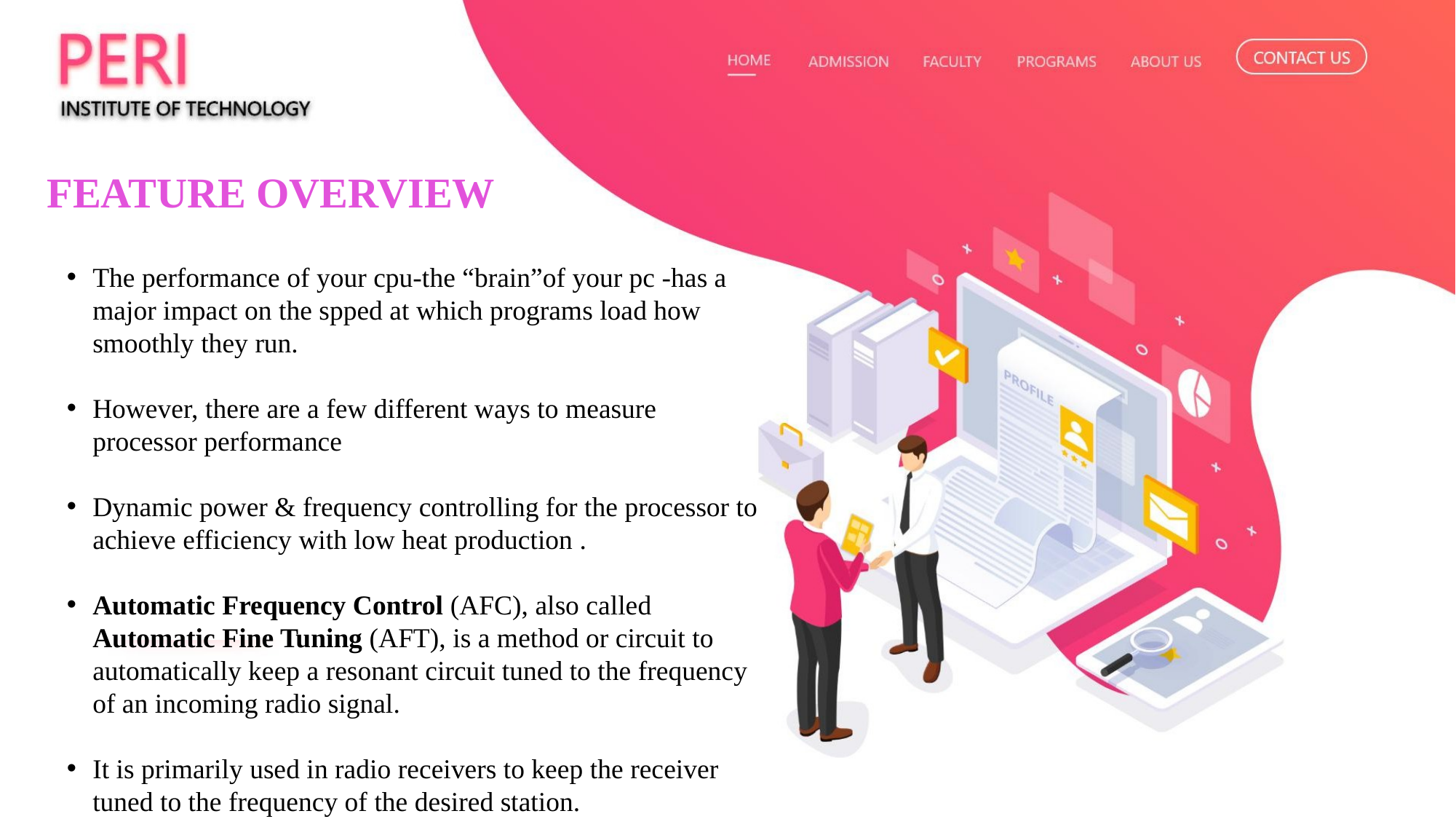

# FEATURE OVERVIEW
The performance of your cpu-the “brain”of your pc -has a major impact on the spped at which programs load how smoothly they run.

However, there are a few different ways to measure processor performance

Dynamic power & frequency controlling for the processor to achieve efficiency with low heat production .

Automatic Frequency Control (AFC), also called Automatic Fine Tuning (AFT), is a method or circuit to automatically keep a resonant circuit tuned to the frequency of an incoming radio signal.

It is primarily used in radio receivers to keep the receiver tuned to the frequency of the desired station.